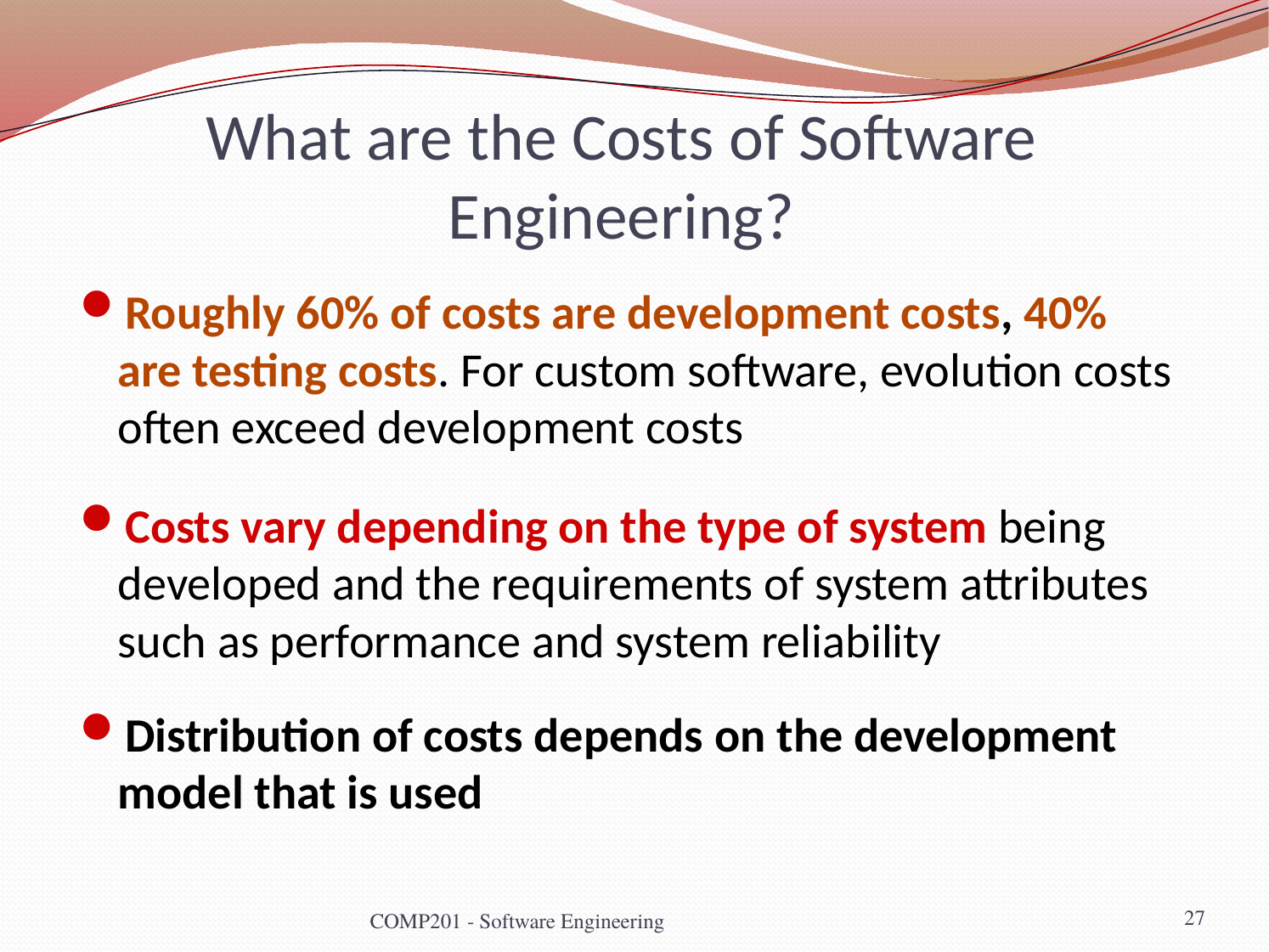

# What are the Costs of Software Engineering?
Roughly 60% of costs are development costs, 40% are testing costs. For custom software, evolution costs often exceed development costs

Costs vary depending on the type of system being developed and the requirements of system attributes such as performance and system reliability

Distribution of costs depends on the development model that is used
COMP201 - Software Engineering
27